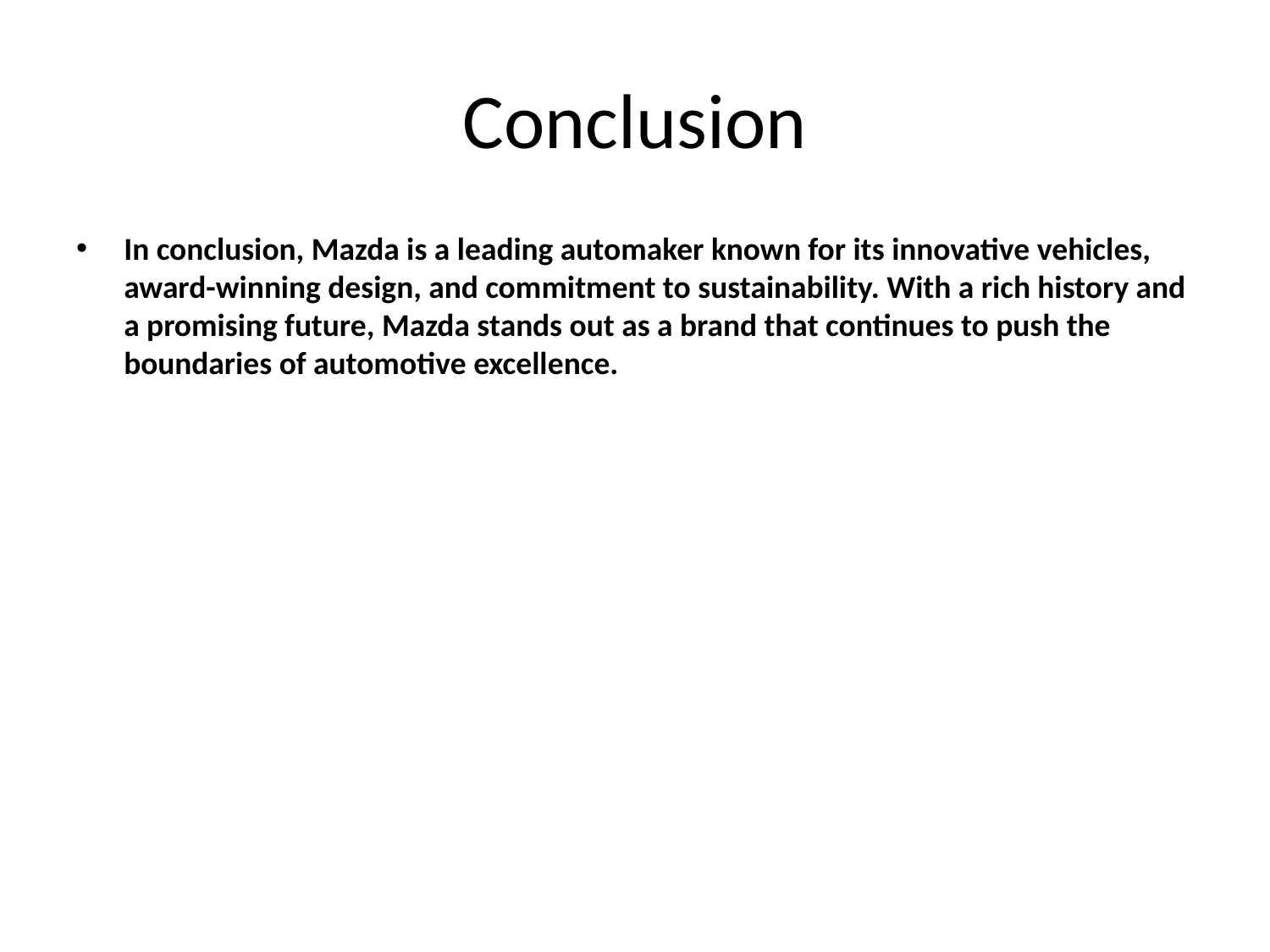

# Conclusion
In conclusion, Mazda is a leading automaker known for its innovative vehicles, award-winning design, and commitment to sustainability. With a rich history and a promising future, Mazda stands out as a brand that continues to push the boundaries of automotive excellence.